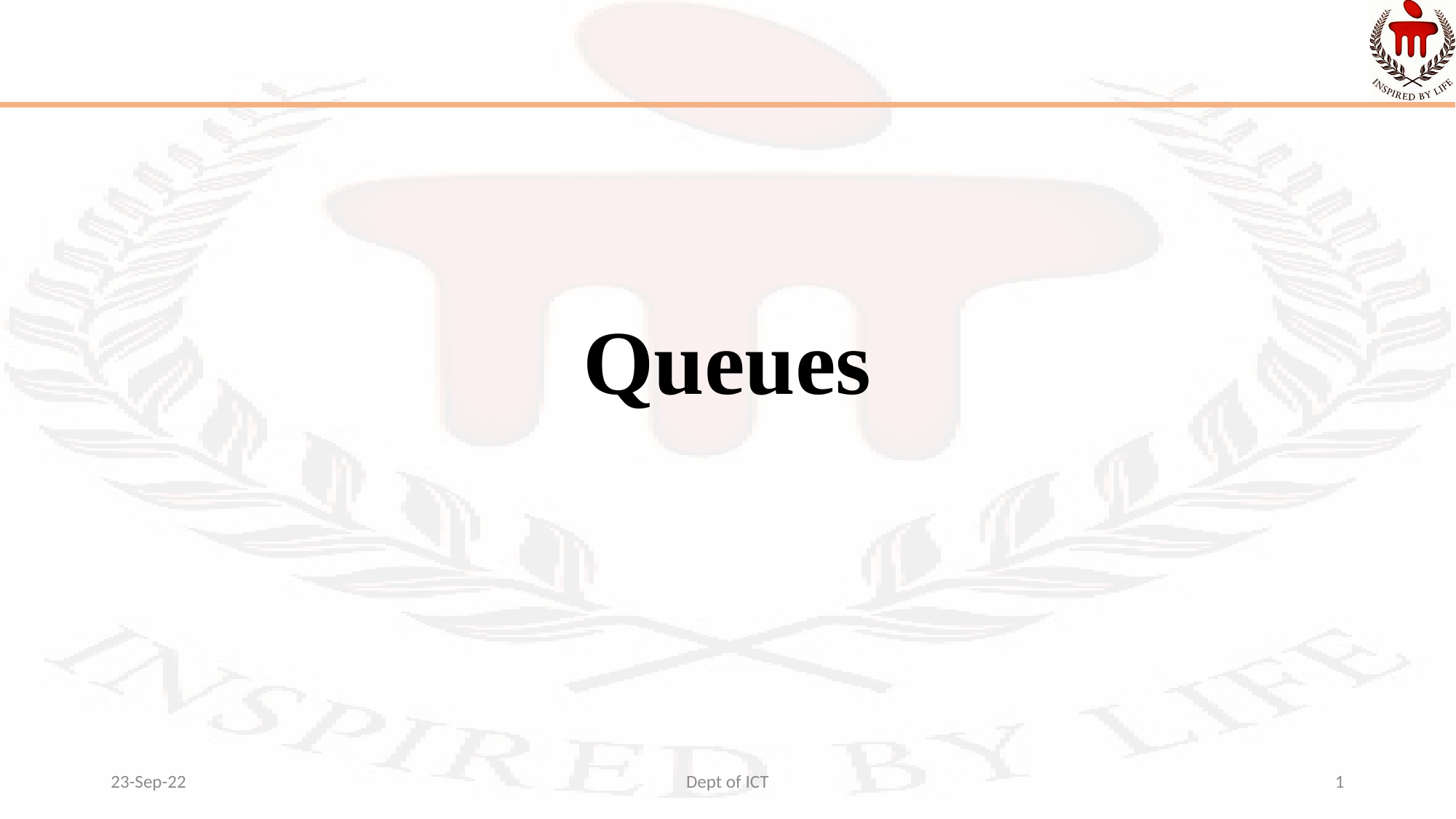

# Queues

23-Sep-22
Dept of ICT
1